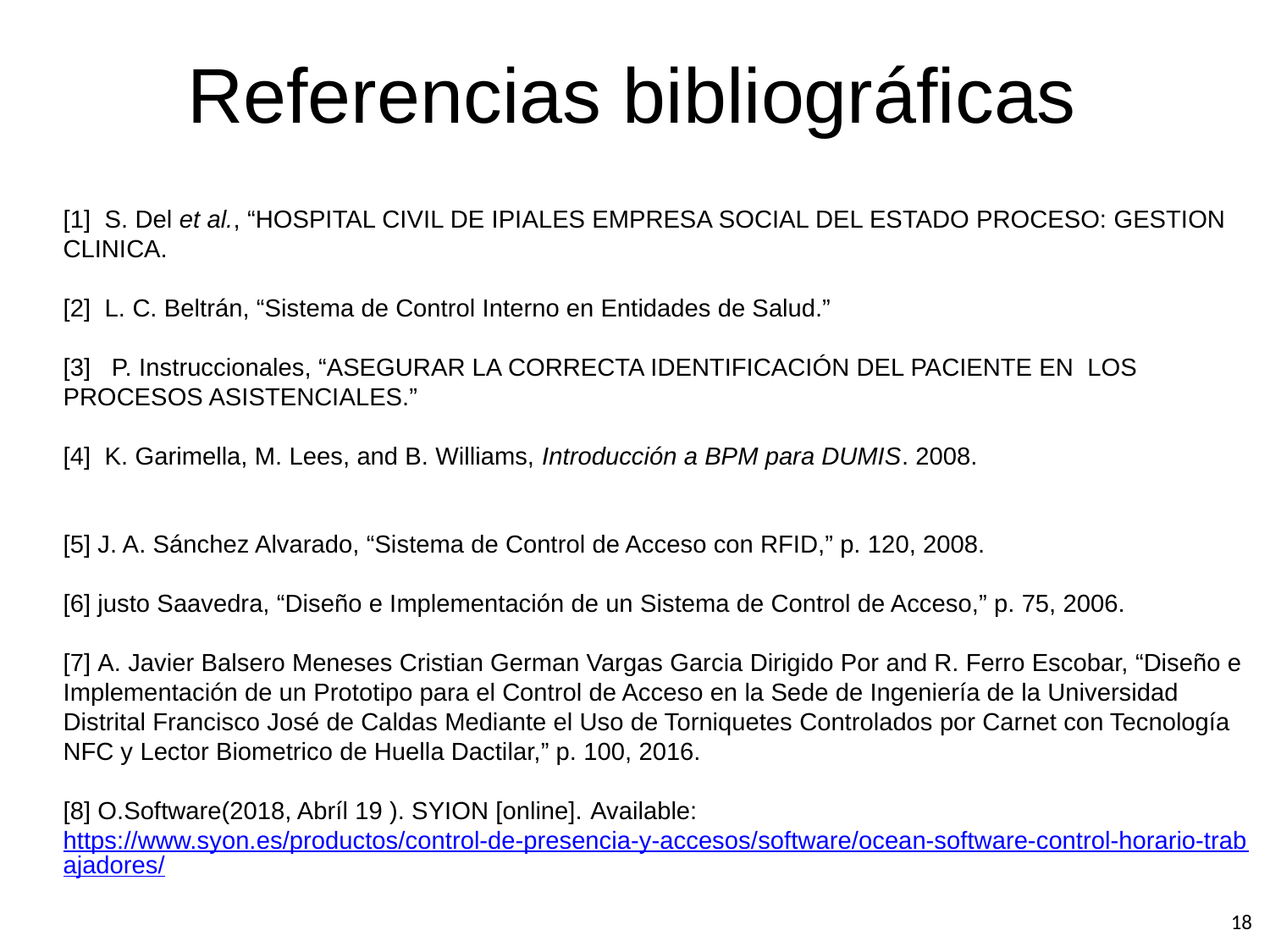

Referencias bibliográficas
[1]  S. Del et al., “HOSPITAL CIVIL DE IPIALES EMPRESA SOCIAL DEL ESTADO PROCESO: GESTION CLINICA.

[2]  L. C. Beltrán, “Sistema de Control Interno en Entidades de Salud.”

[3]   P. Instruccionales, “ASEGURAR LA CORRECTA IDENTIFICACIÓN DEL PACIENTE EN  LOS PROCESOS ASISTENCIALES.”

[4]  K. Garimella, M. Lees, and B. Williams, Introducción a BPM para DUMIS. 2008.

[5] J. A. Sánchez Alvarado, “Sistema de Control de Acceso con RFID,” p. 120, 2008.

[6] justo Saavedra, “Diseño e Implementación de un Sistema de Control de Acceso,” p. 75, 2006.

[7] A. Javier Balsero Meneses Cristian German Vargas Garcia Dirigido Por and R. Ferro Escobar, “Diseño e Implementación de un Prototipo para el Control de Acceso en la Sede de Ingeniería de la Universidad Distrital Francisco José de Caldas Mediante el Uso de Torniquetes Controlados por Carnet con Tecnología NFC y Lector Biometrico de Huella Dactilar,” p. 100, 2016.

[8] O.Software(2018, Abríl 19 ). SYION [online]. Available:
https://www.syon.es/productos/control-de-presencia-y-accesos/software/ocean-software-control-horario-trabajadores/

18